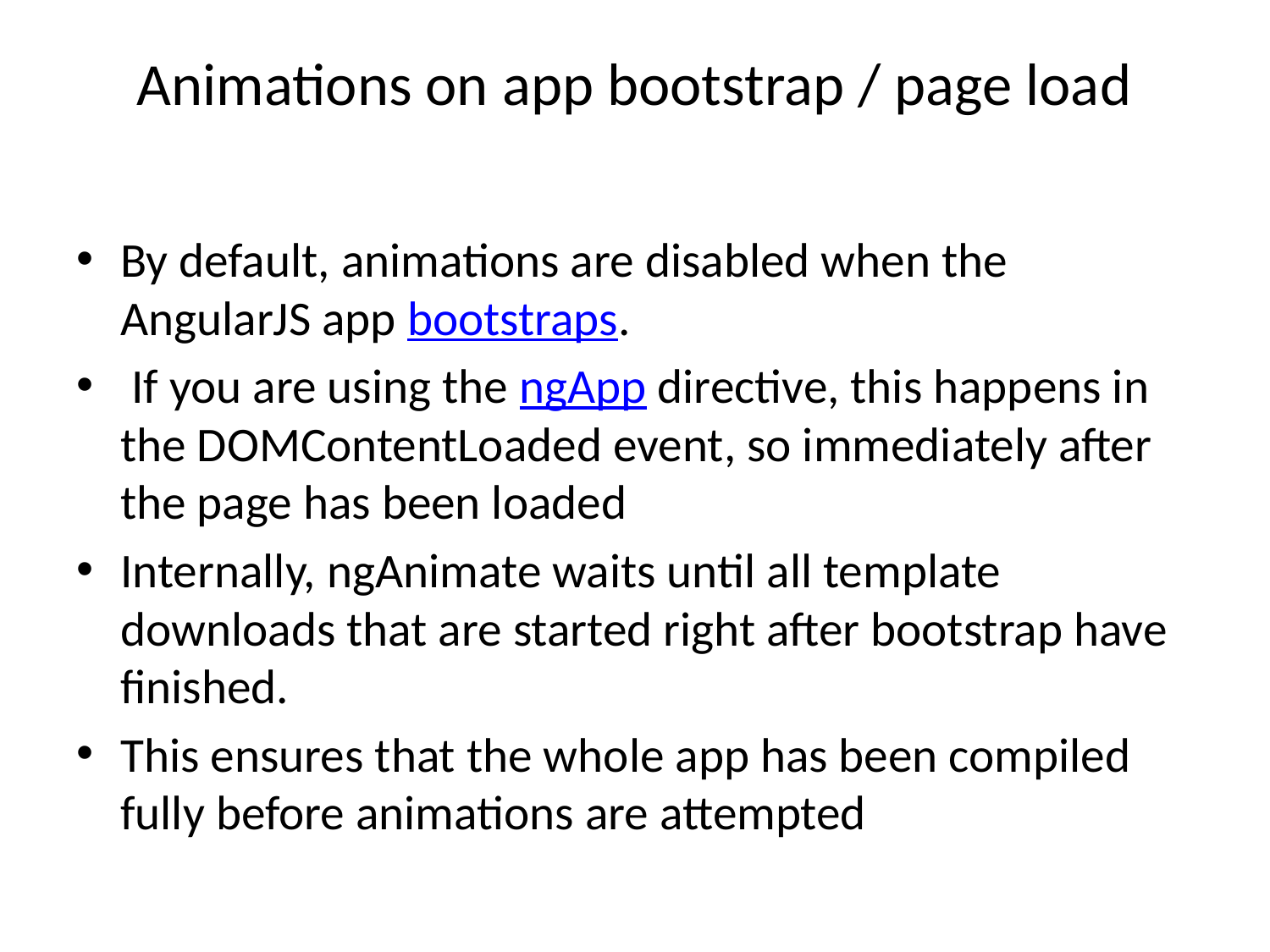

# Animations on app bootstrap / page load
By default, animations are disabled when the AngularJS app bootstraps.
 If you are using the ngApp directive, this happens in the DOMContentLoaded event, so immediately after the page has been loaded
Internally, ngAnimate waits until all template downloads that are started right after bootstrap have finished.
This ensures that the whole app has been compiled fully before animations are attempted